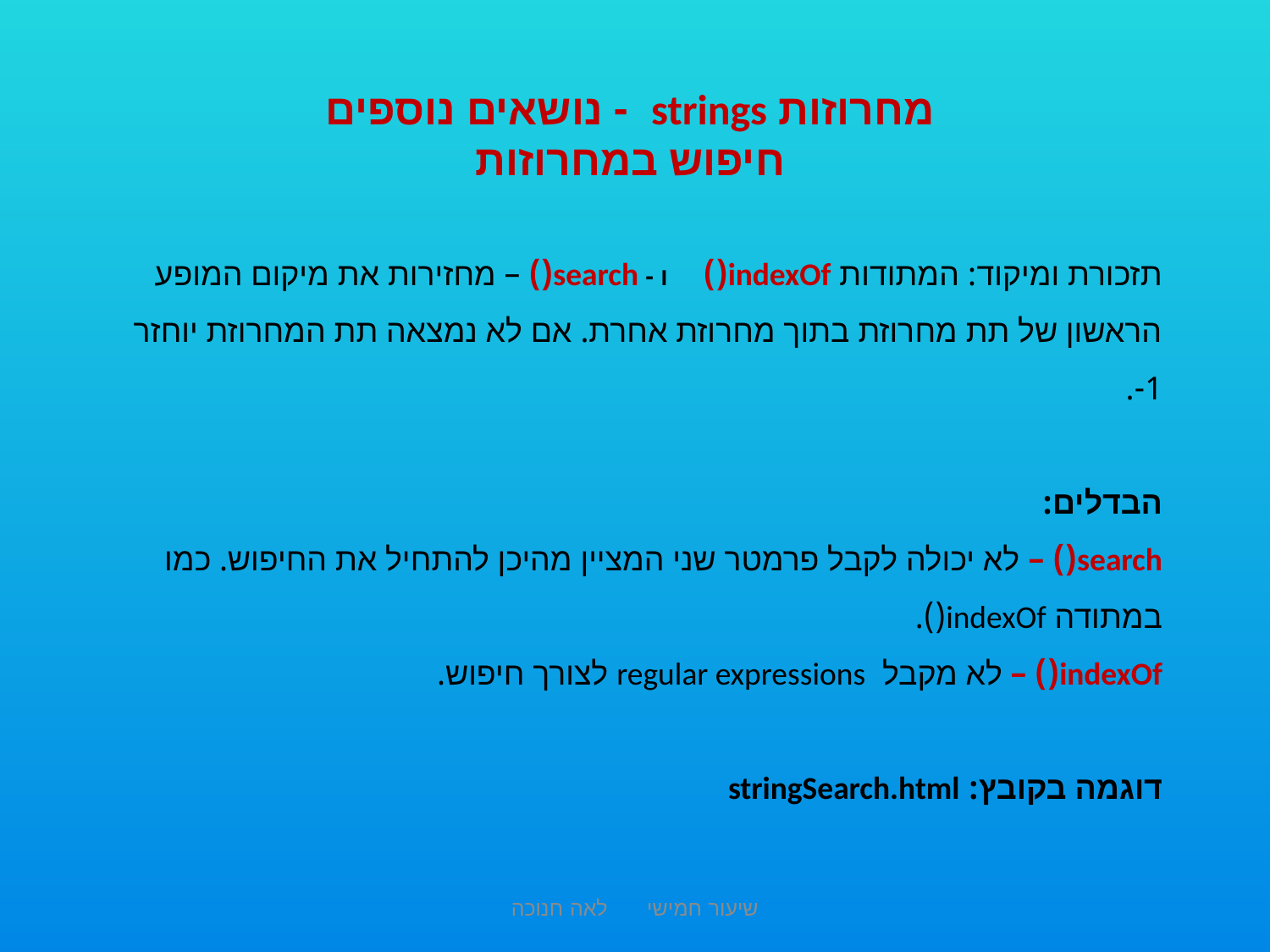

מחרוזות strings  - נושאים נוספים
חיפוש במחרוזות

תזכורת ומיקוד: המתודות indexOf()     ו - search() – מחזירות את מיקום המופע הראשון של תת מחרוזת בתוך מחרוזת אחרת. אם לא נמצאה תת המחרוזת יוחזר 1-.

הבדלים:
search() – לא יכולה לקבל פרמטר שני המציין מהיכן להתחיל את החיפוש. כמו במתודה indexOf().
indexOf() – לא מקבל  regular expressions לצורך חיפוש.

דוגמה בקובץ: stringSearch.html

שיעור חמישי      לאה חנוכה